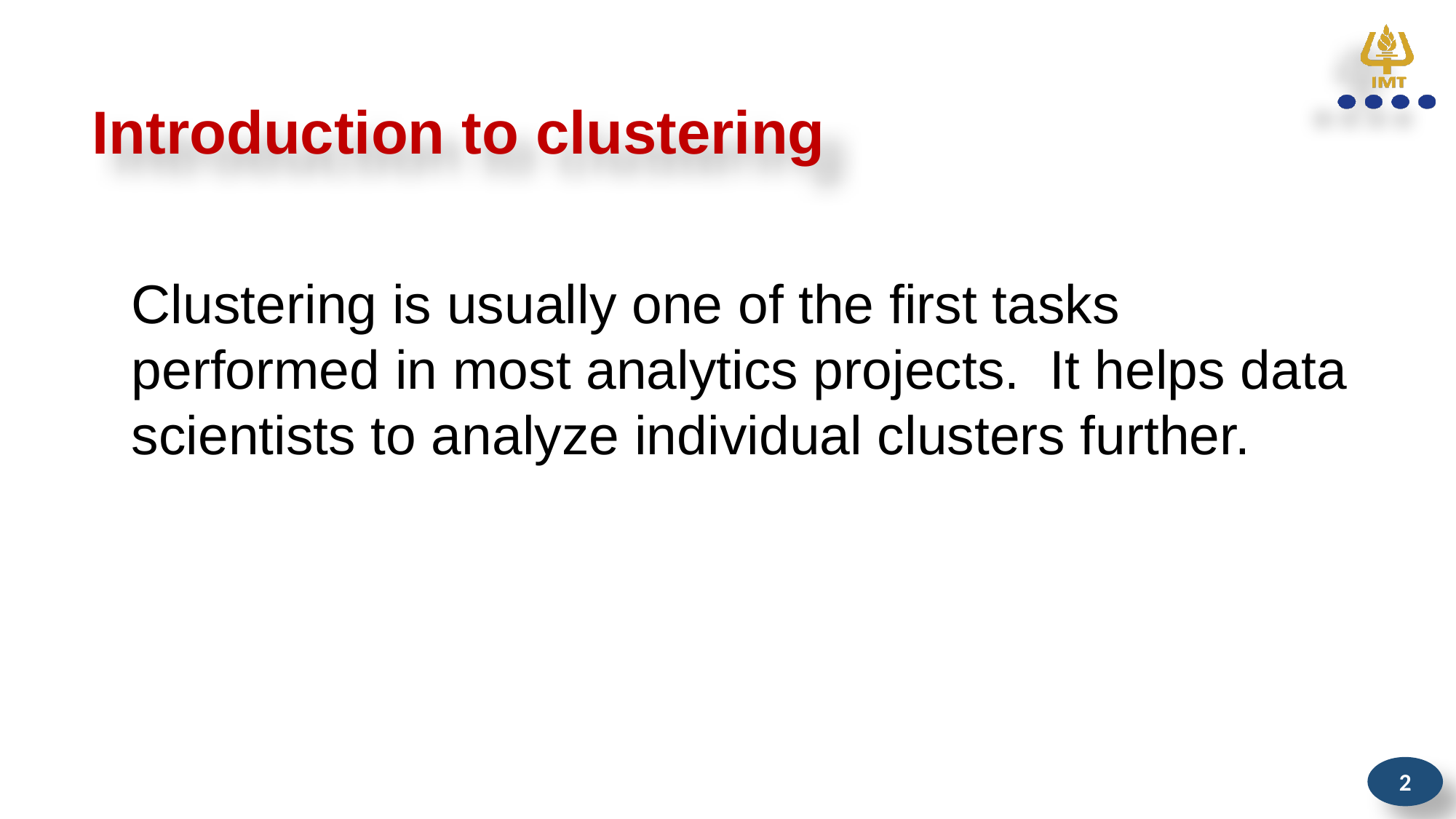

# Introduction to clustering
Clustering is usually one of the first tasks performed in most analytics projects.  It helps data scientists to analyze individual clusters further.